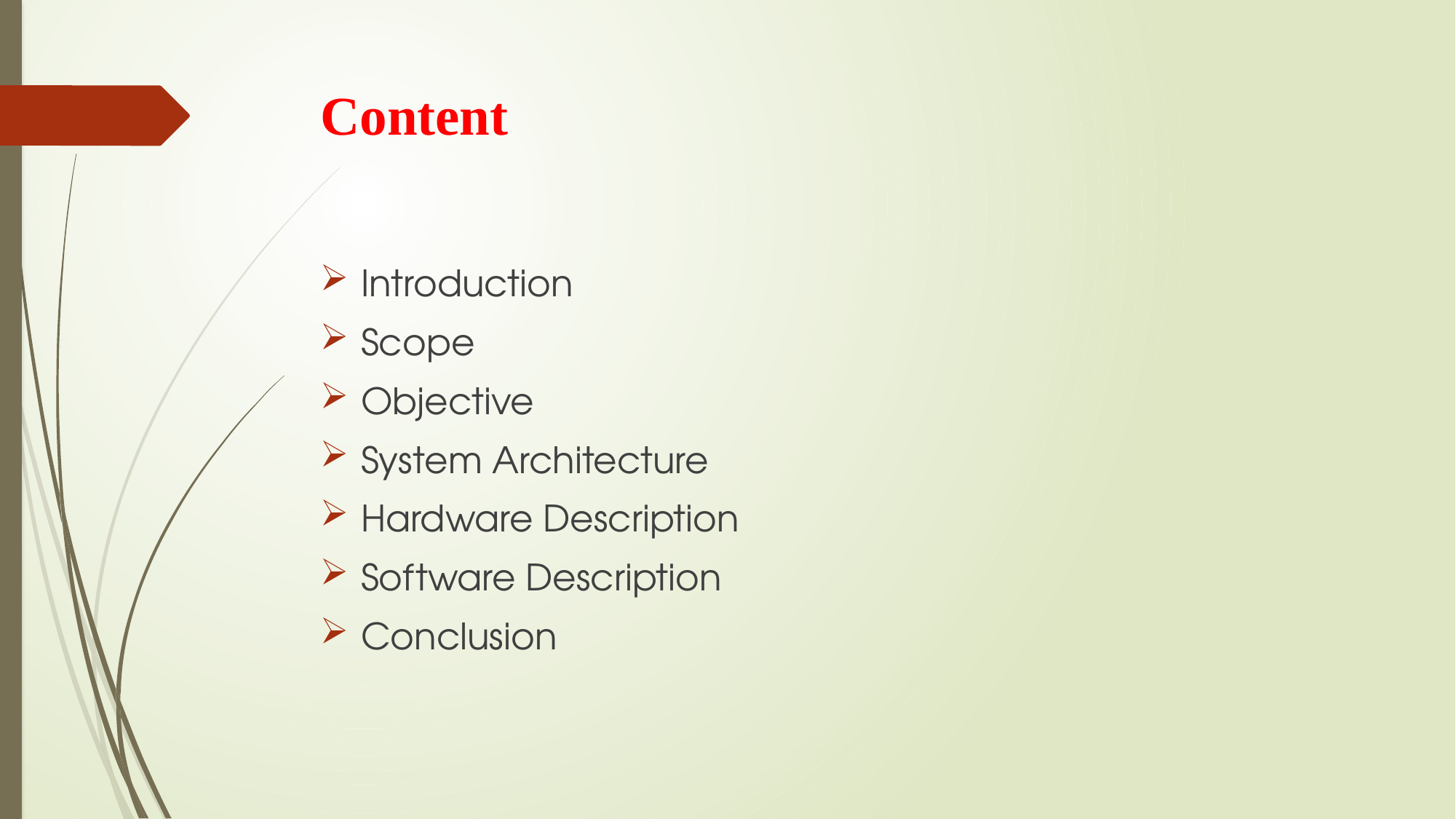

# Content
Introduction
Scope
Objective
System Architecture
Hardware Description
Software Description
Conclusion